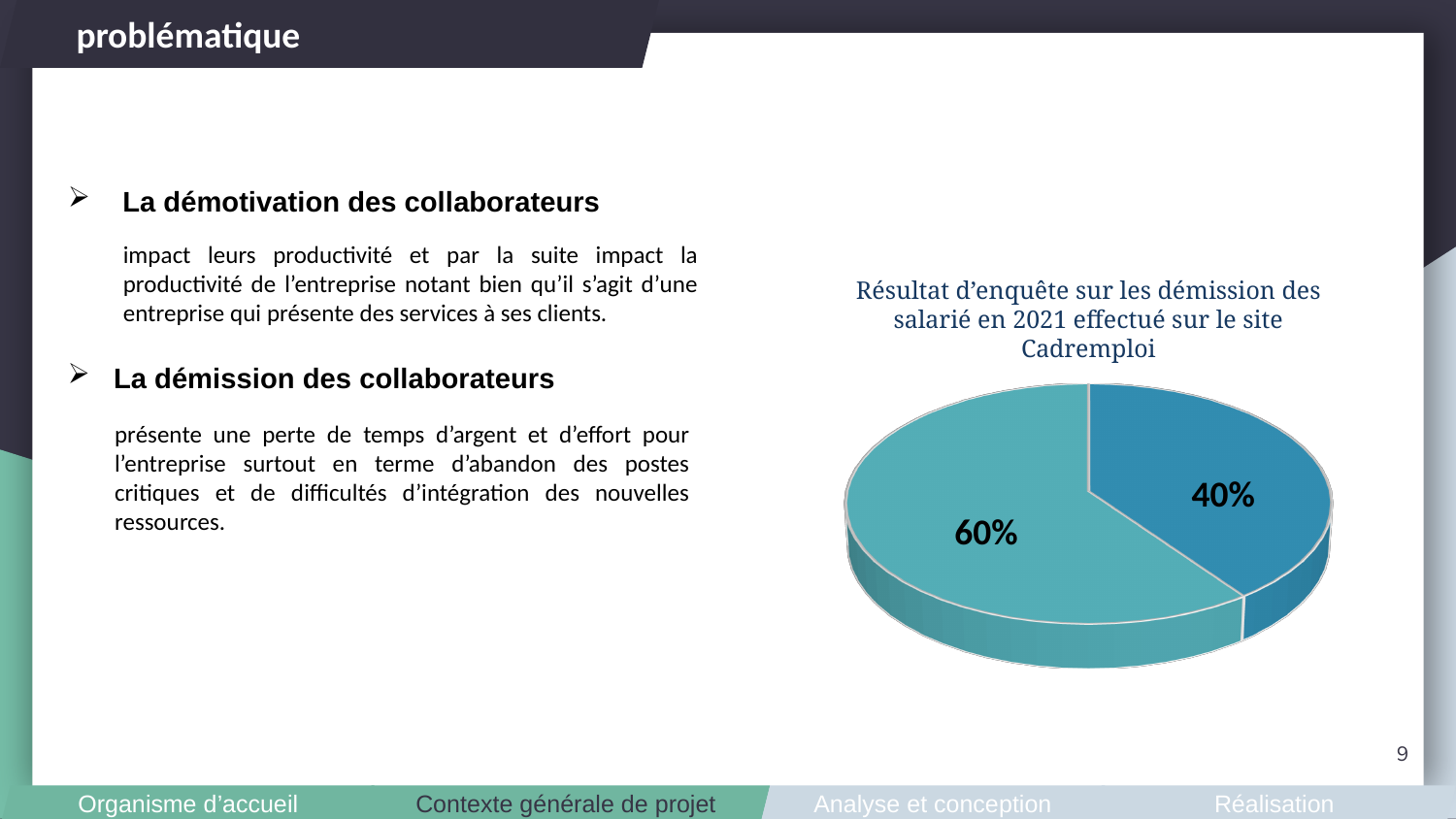

problématique
La démotivation des collaborateurs
impact leurs productivité et par la suite impact la productivité de l’entreprise notant bien qu’il s’agit d’une entreprise qui présente des services à ses clients.
Résultat d’enquête sur les démission des salarié en 2021 effectué sur le site Cadremploi

[unsupported chart]

La démission des collaborateurs
présente une perte de temps d’argent et d’effort pour l’entreprise surtout en terme d’abandon des postes critiques et de difficultés d’intégration des nouvelles ressources.
40%
60%
9
Contexte générale de projet
Analyse et conception
Réalisation
Organisme d’accueil